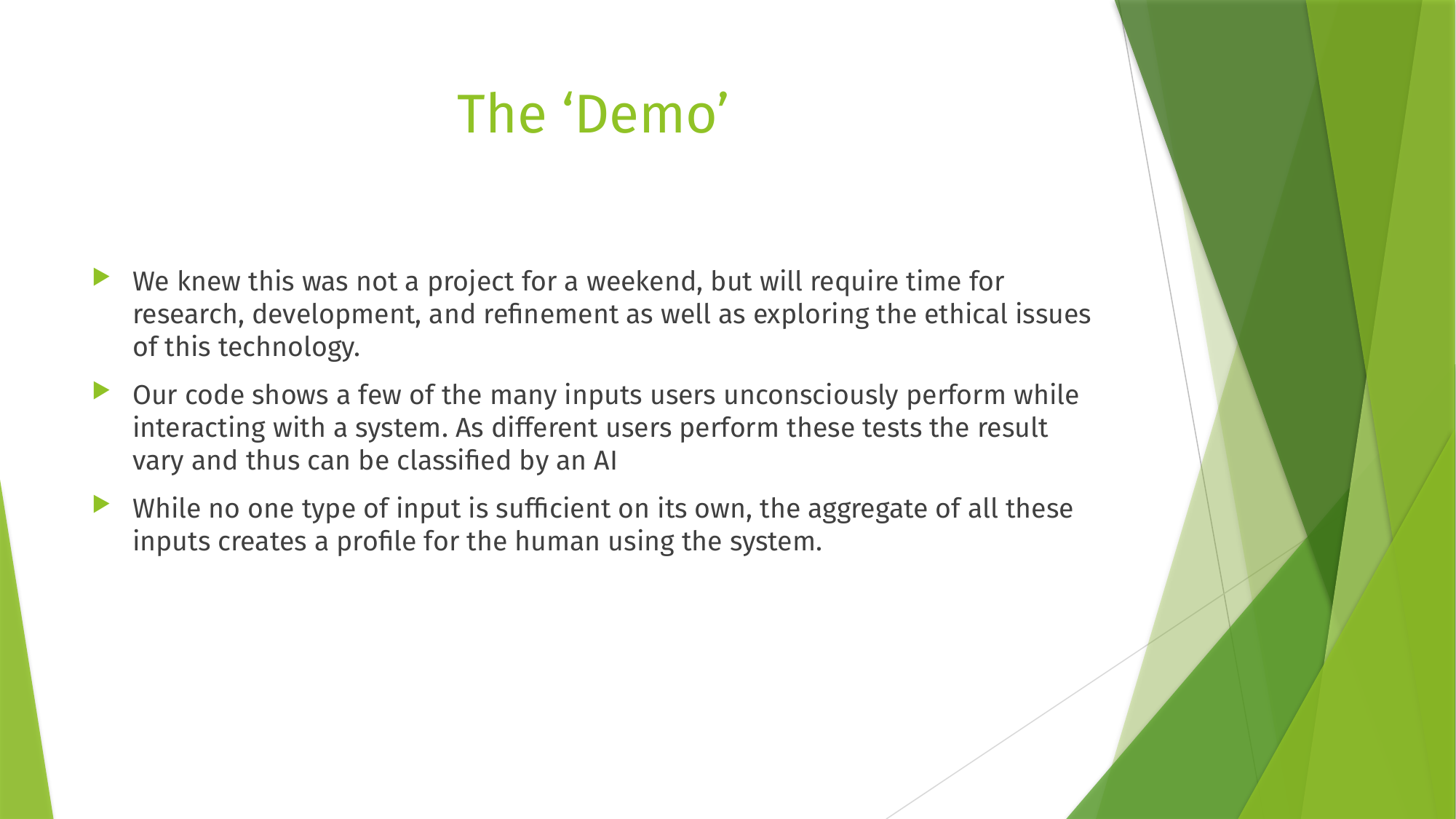

# The ‘Demo’
We knew this was not a project for a weekend, but will require time for research, development, and refinement as well as exploring the ethical issues of this technology.
Our code shows a few of the many inputs users unconsciously perform while interacting with a system. As different users perform these tests the result vary and thus can be classified by an AI
While no one type of input is sufficient on its own, the aggregate of all these inputs creates a profile for the human using the system.